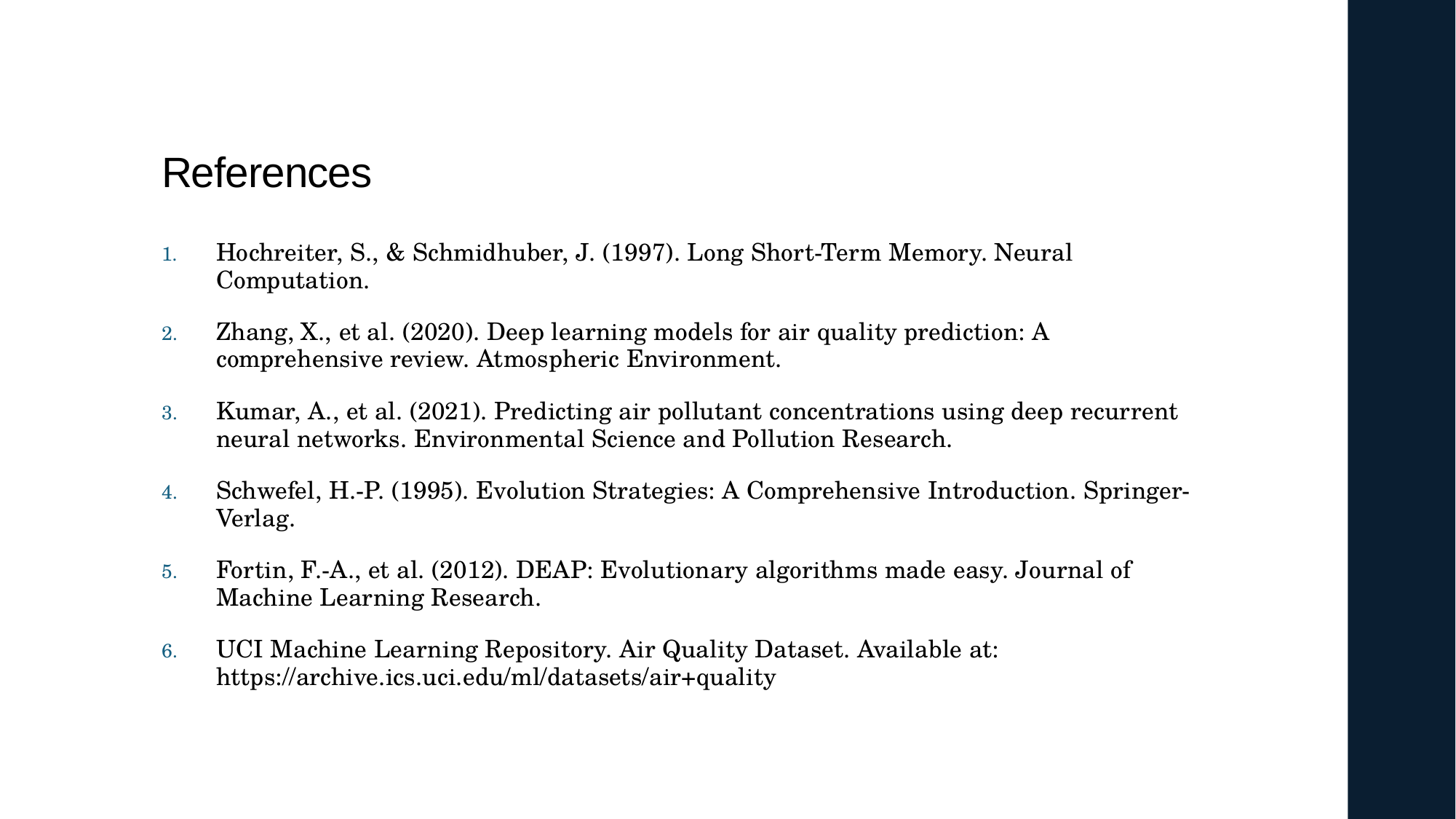

# References
Hochreiter, S., & Schmidhuber, J. (1997). Long Short-Term Memory. Neural Computation.
Zhang, X., et al. (2020). Deep learning models for air quality prediction: A comprehensive review. Atmospheric Environment.
Kumar, A., et al. (2021). Predicting air pollutant concentrations using deep recurrent neural networks. Environmental Science and Pollution Research.
Schwefel, H.-P. (1995). Evolution Strategies: A Comprehensive Introduction. Springer-Verlag.
Fortin, F.-A., et al. (2012). DEAP: Evolutionary algorithms made easy. Journal of Machine Learning Research.
UCI Machine Learning Repository. Air Quality Dataset. Available at: https://archive.ics.uci.edu/ml/datasets/air+quality